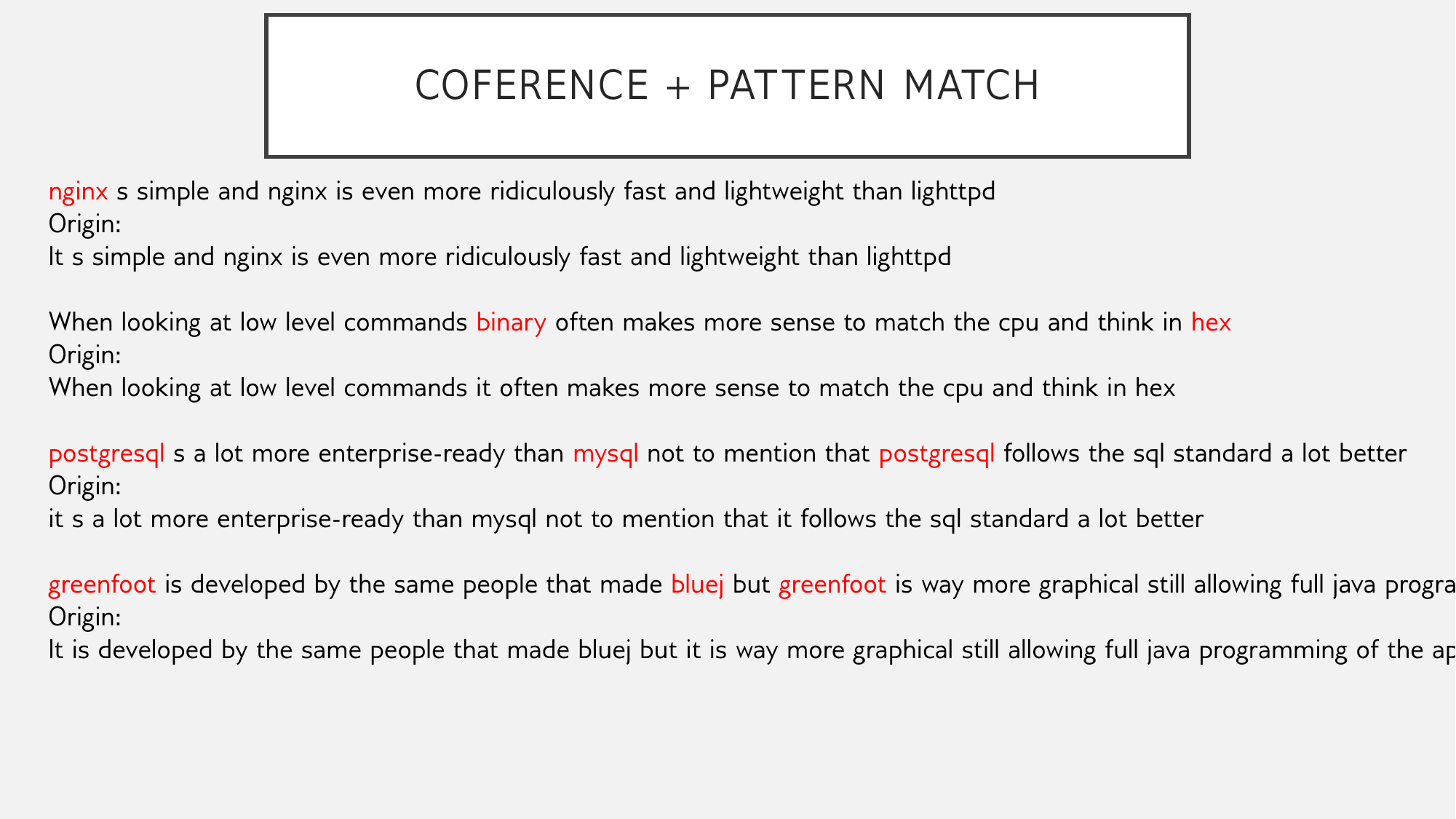

# Coference + pattern match

nginx s simple and nginx is even more ridiculously fast and lightweight than lighttpd
Origin:
It s simple and nginx is even more ridiculously fast and lightweight than lighttpd

When looking at low level commands binary often makes more sense to match the cpu and think in hex
Origin:
When looking at low level commands it often makes more sense to match the cpu and think in hex

postgresql s a lot more enterprise-ready than mysql not to mention that postgresql follows the sql standard a lot better
Origin:
it s a lot more enterprise-ready than mysql not to mention that it follows the sql standard a lot better

greenfoot is developed by the same people that made bluej but greenfoot is way more graphical still allowing full java programming of the applications
Origin:
It is developed by the same people that made bluej but it is way more graphical still allowing full java programming of the applications